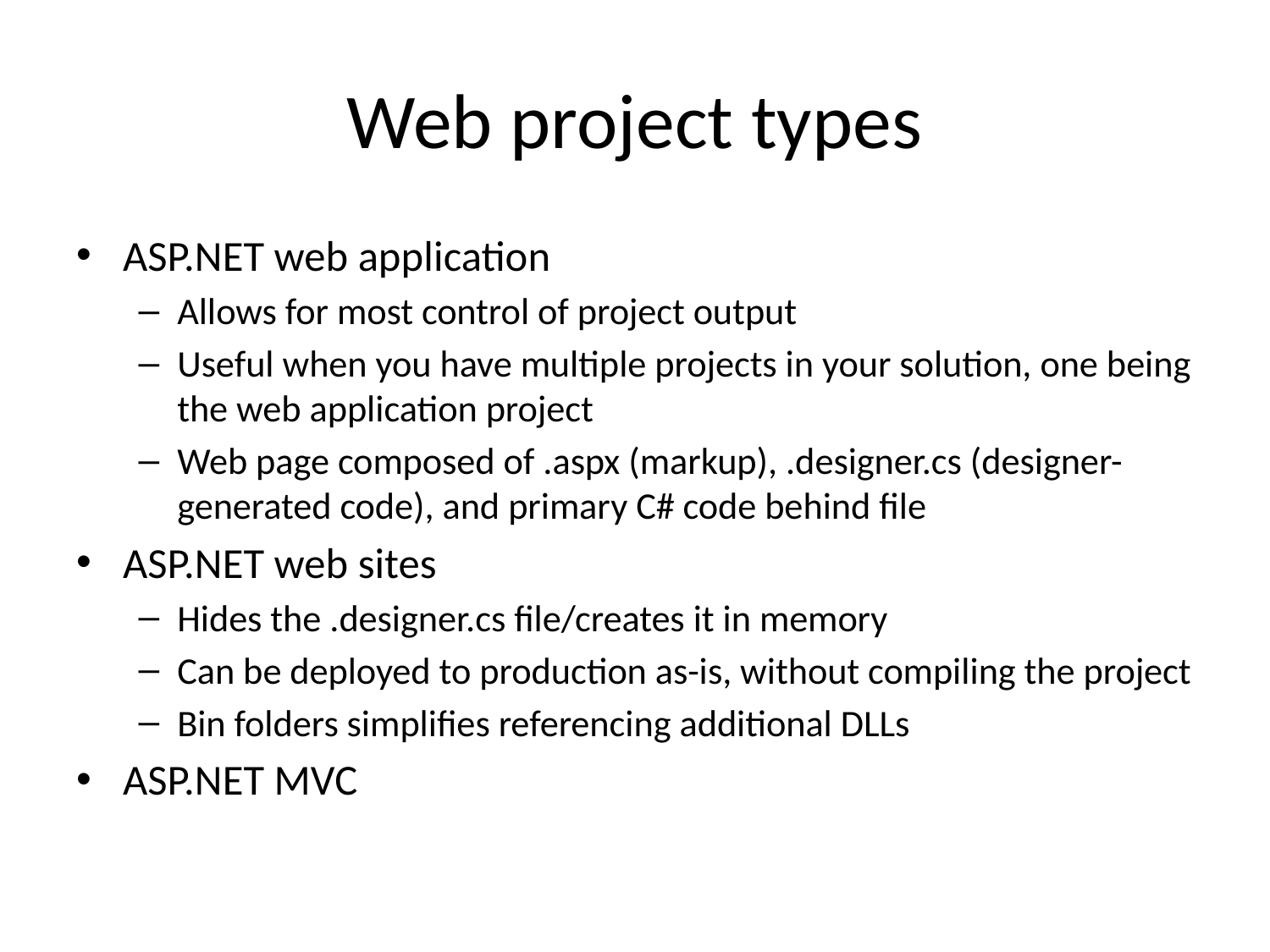

# Web project types
ASP.NET web application
Allows for most control of project output
Useful when you have multiple projects in your solution, one being the web application project
Web page composed of .aspx (markup), .designer.cs (designer-generated code), and primary C# code behind file
ASP.NET web sites
Hides the .designer.cs file/creates it in memory
Can be deployed to production as-is, without compiling the project
Bin folders simplifies referencing additional DLLs
ASP.NET MVC